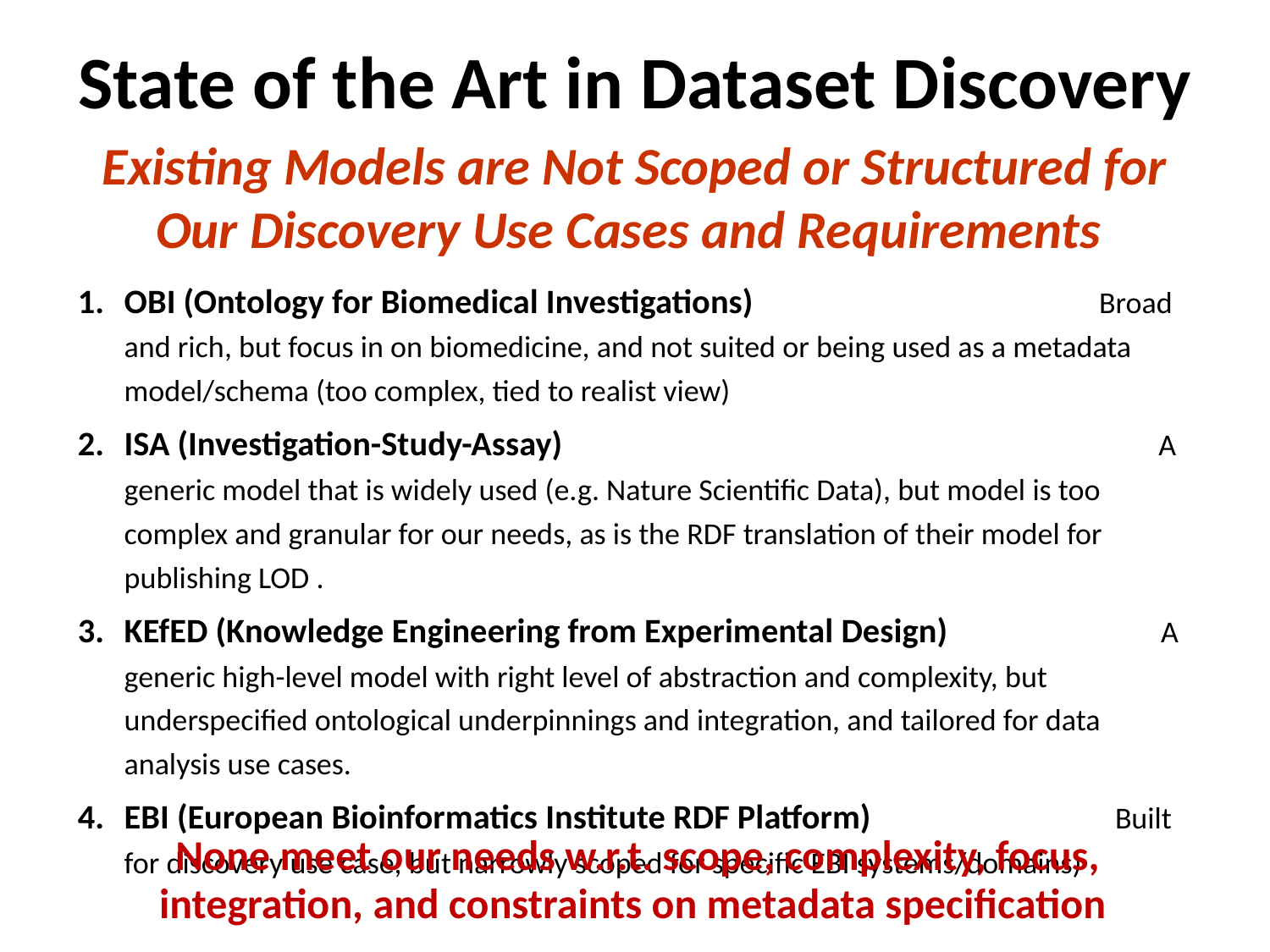

# State of the Art in Dataset Discovery
Existing Models are Not Scoped or Structured for Our Discovery Use Cases and Requirements
OBI (Ontology for Biomedical Investigations)                                            Broad and rich, but focus in on biomedicine, and not suited or being used as a metadata model/schema (too complex, tied to realist view)
ISA (Investigation-Study-Assay)                                                                            A generic model that is widely used (e.g. Nature Scientific Data), but model is too complex and granular for our needs, as is the RDF translation of their model for publishing LOD .
KEfED (Knowledge Engineering from Experimental Design)                           A generic high-level model with right level of abstraction and complexity, but underspecified ontological underpinnings and integration, and tailored for data analysis use cases.
EBI (European Bioinformatics Institute RDF Platform)                               Built for discovery use case, but narrowly scoped for specific EBI systems/domains)

 None meet our needs w.r.t. scope, complexity, focus, integration, and constraints on metadata specification